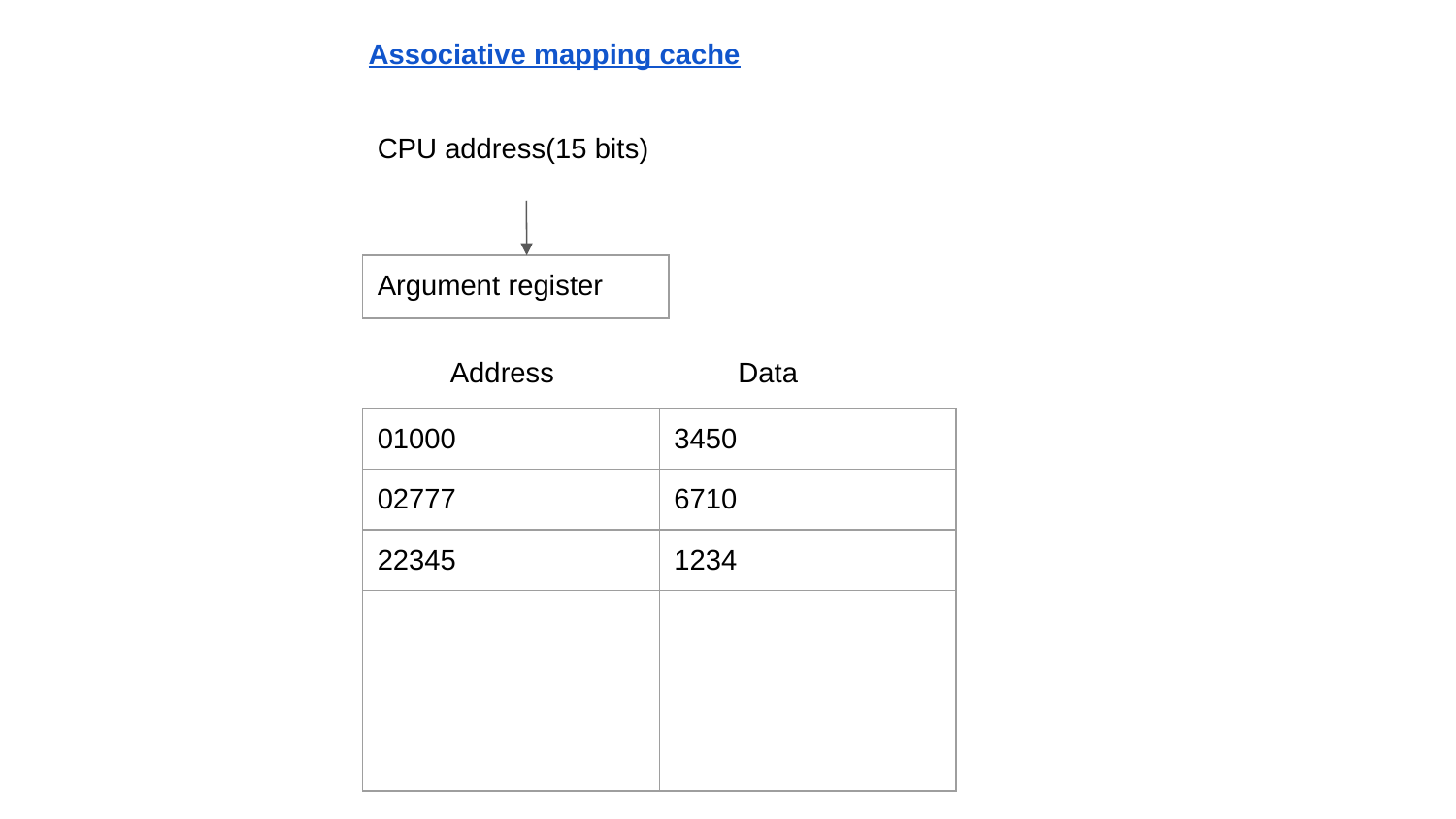

Associative mapping cache
CPU address(15 bits)
| Argument register |
| --- |
Address                       Data
| 01000 | 3450 |
| --- | --- |
| 02777 | 6710 |
| 22345 | 1234 |
|  |  |